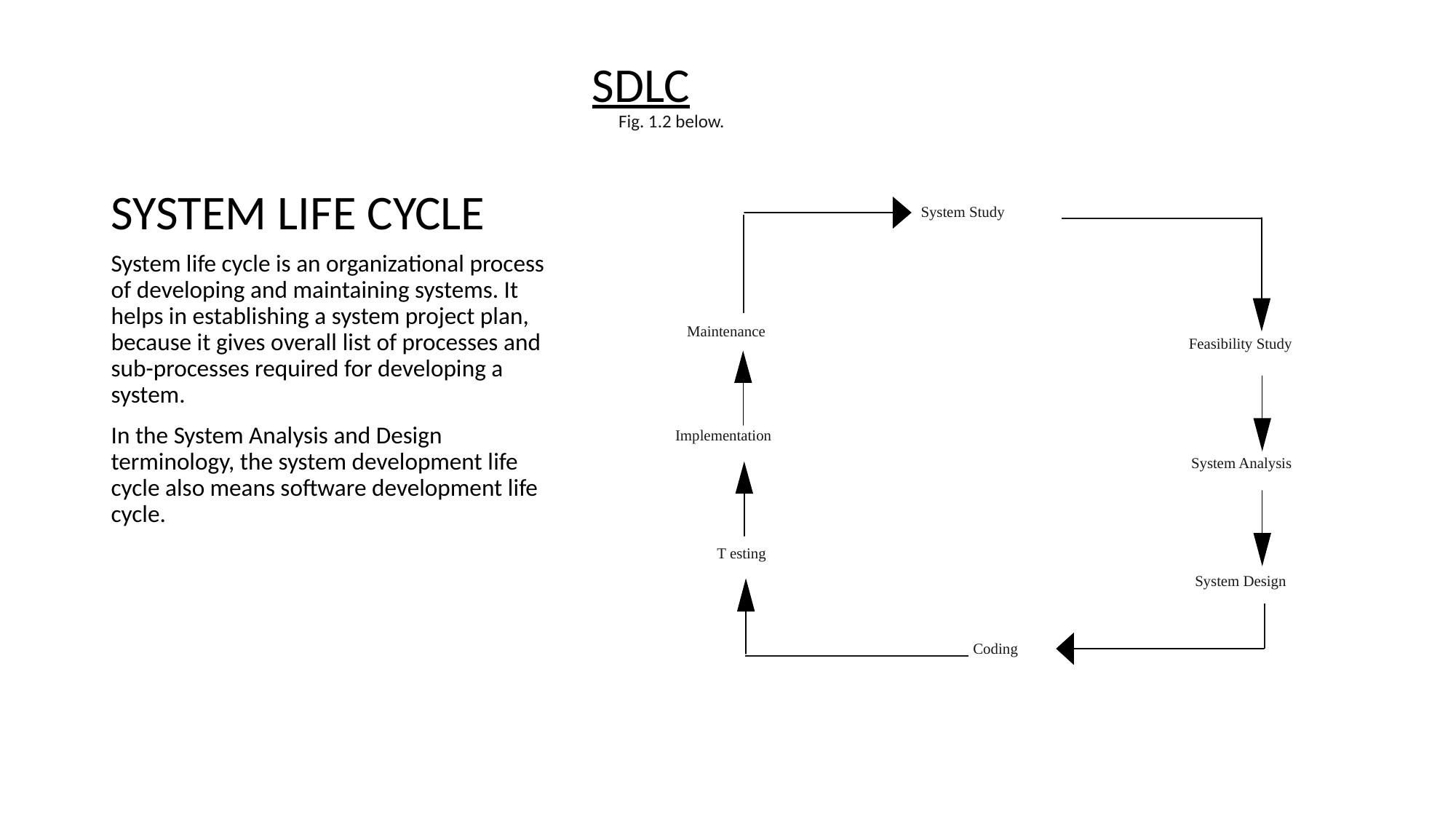

# SYSTEM LIFE CYCLE
SDLC

Fig. 1.2 below.

System Study

Maintenance
Feasibility Study

Implementation
System Analysis

T
esting
System Design

Coding

System life cycle is an organizational process of developing and maintaining systems. It helps in establishing a system project plan, because it gives overall list of processes and sub-processes required for developing a system.
In the System Analysis and Design terminology, the system development life cycle also means software development life cycle.